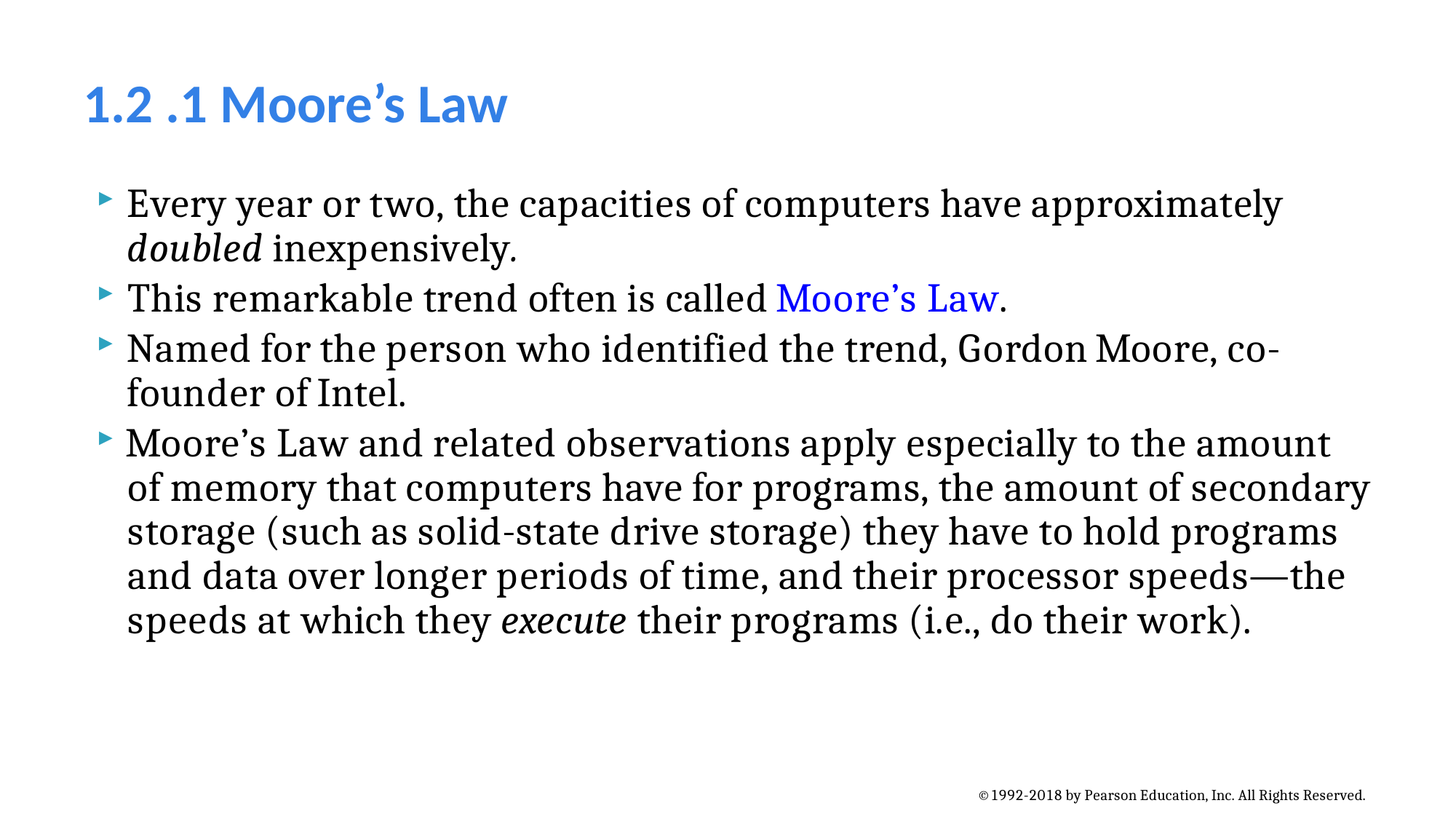

# 1.2 .1 Moore’s Law
Every year or two, the capacities of computers have approximately doubled inexpensively.
This remarkable trend often is called Moore’s Law.
Named for the person who identified the trend, Gordon Moore, co-founder of Intel.
Moore’s Law and related observations apply especially to the amount of memory that computers have for programs, the amount of secondary storage (such as solid-state drive storage) they have to hold programs and data over longer periods of time, and their processor speeds—the speeds at which they execute their programs (i.e., do their work).

©1992-2018 by Pearson Education, Inc. All Rights Reserved.